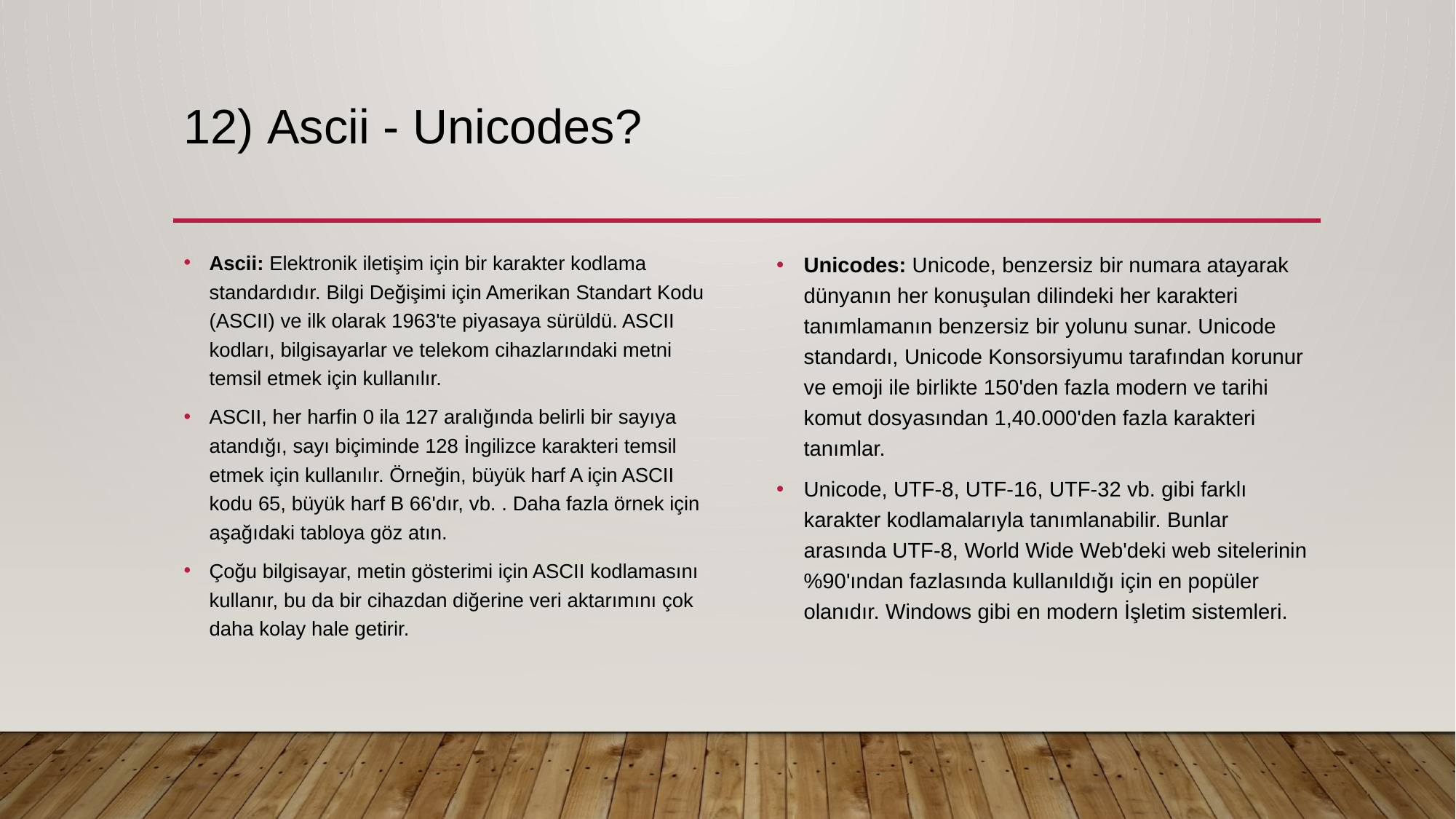

# 12) Ascii - Unicodes?
Ascii: Elektronik iletişim için bir karakter kodlama standardıdır. Bilgi Değişimi için Amerikan Standart Kodu (ASCII) ve ilk olarak 1963'te piyasaya sürüldü. ASCII kodları, bilgisayarlar ve telekom cihazlarındaki metni temsil etmek için kullanılır.
ASCII, her harfin 0 ila 127 aralığında belirli bir sayıya atandığı, sayı biçiminde 128 İngilizce karakteri temsil etmek için kullanılır. Örneğin, büyük harf A için ASCII kodu 65, büyük harf B 66'dır, vb. . Daha fazla örnek için aşağıdaki tabloya göz atın.
Çoğu bilgisayar, metin gösterimi için ASCII kodlamasını kullanır, bu da bir cihazdan diğerine veri aktarımını çok daha kolay hale getirir.

Unicodes: Unicode, benzersiz bir numara atayarak dünyanın her konuşulan dilindeki her karakteri tanımlamanın benzersiz bir yolunu sunar. Unicode standardı, Unicode Konsorsiyumu tarafından korunur ve emoji ile birlikte 150'den fazla modern ve tarihi komut dosyasından 1,40.000'den fazla karakteri tanımlar.
Unicode, UTF-8, UTF-16, UTF-32 vb. gibi farklı karakter kodlamalarıyla tanımlanabilir. Bunlar arasında UTF-8, World Wide Web'deki web sitelerinin %90'ından fazlasında kullanıldığı için en popüler olanıdır. Windows gibi en modern İşletim sistemleri.